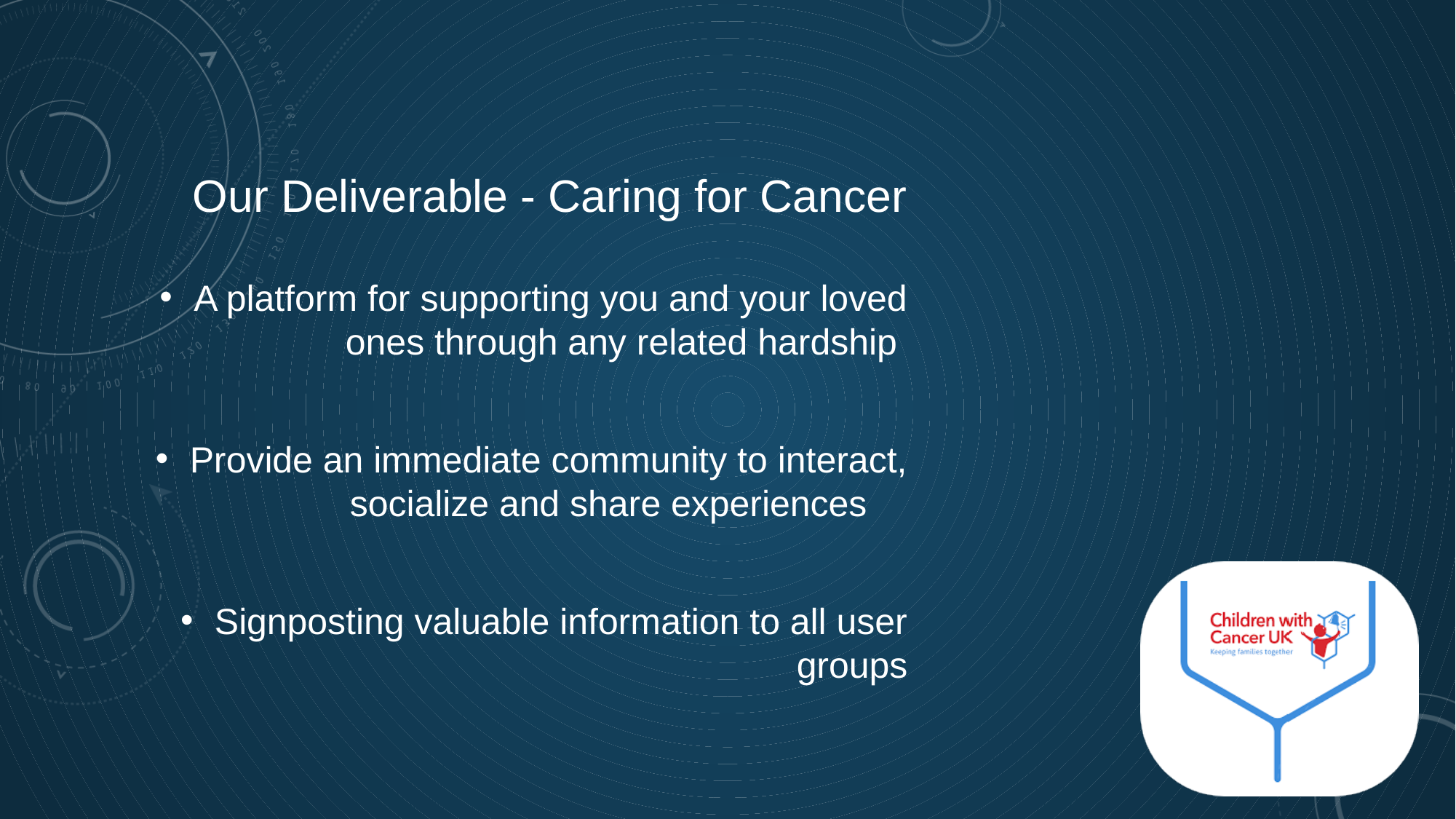

# Our Deliverable - Caring for Cancer
A platform for supporting you and your loved ones through any related hardship

Provide an immediate community to interact, socialize and share experiences

Signposting valuable information to all user groups